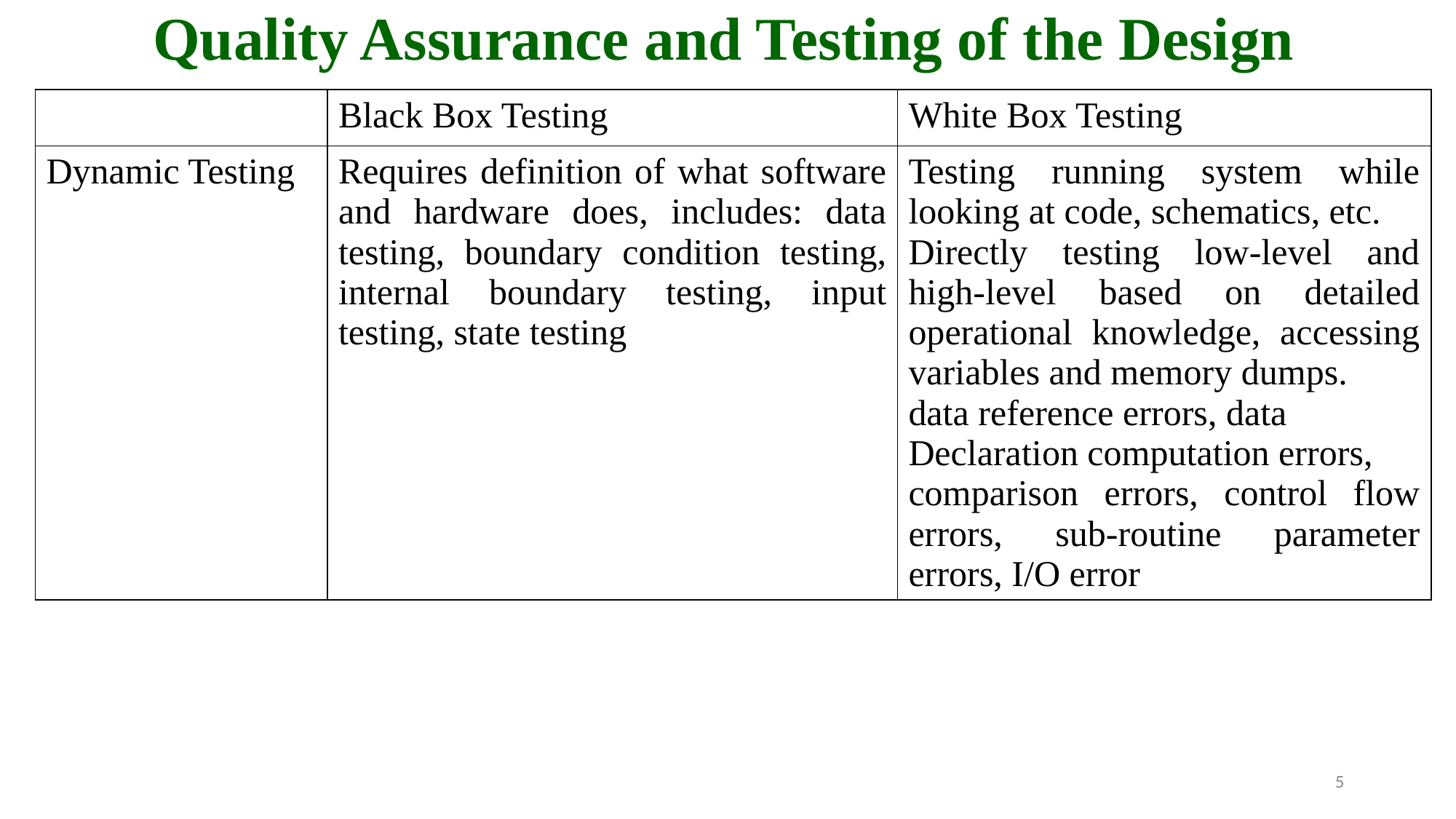

# Quality Assurance and Testing of the Design
|  | Black Box Testing | White Box Testing |
| --- | --- | --- |
| Dynamic Testing | Requires definition of what software and hardware does, includes: data testing, boundary condition testing, internal boundary testing, input testing, state testing | Testing running system while looking at code, schematics, etc. Directly testing low-level and high-level based on detailed operational knowledge, accessing variables and memory dumps. data reference errors, data Declaration computation errors, comparison errors, control flow errors, sub-routine parameter errors, I/O error |
5